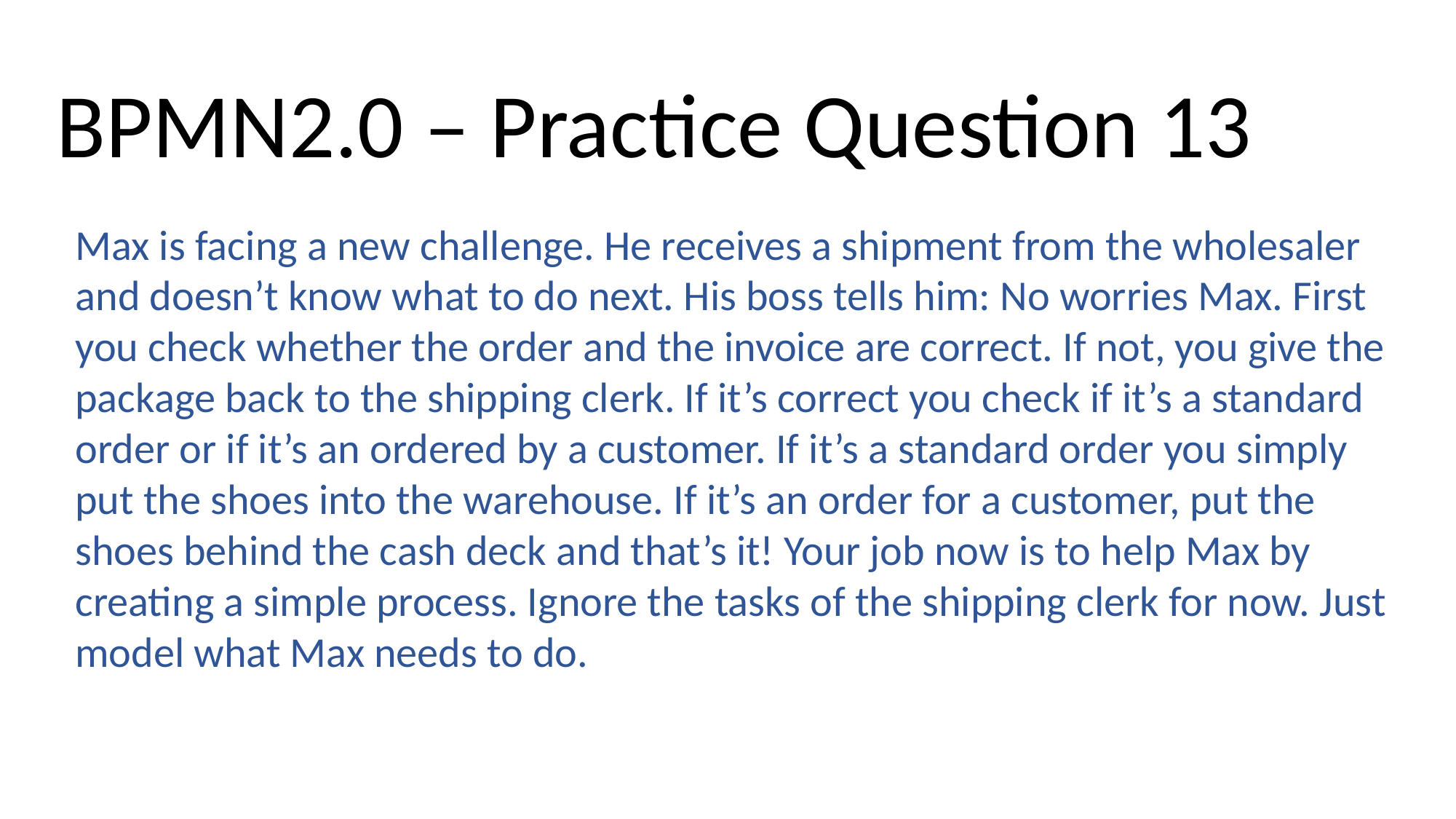

BPMN2.0 – Practice Question 13
Max is facing a new challenge. He receives a shipment from the wholesaler and doesn’t know what to do next. His boss tells him: No worries Max. First you check whether the order and the invoice are correct. If not, you give the package back to the shipping clerk. If it’s correct you check if it’s a standard order or if it’s an ordered by a customer. If it’s a standard order you simply put the shoes into the warehouse. If it’s an order for a customer, put the shoes behind the cash deck and that’s it! Your job now is to help Max by creating a simple process. Ignore the tasks of the shipping clerk for now. Just model what Max needs to do.